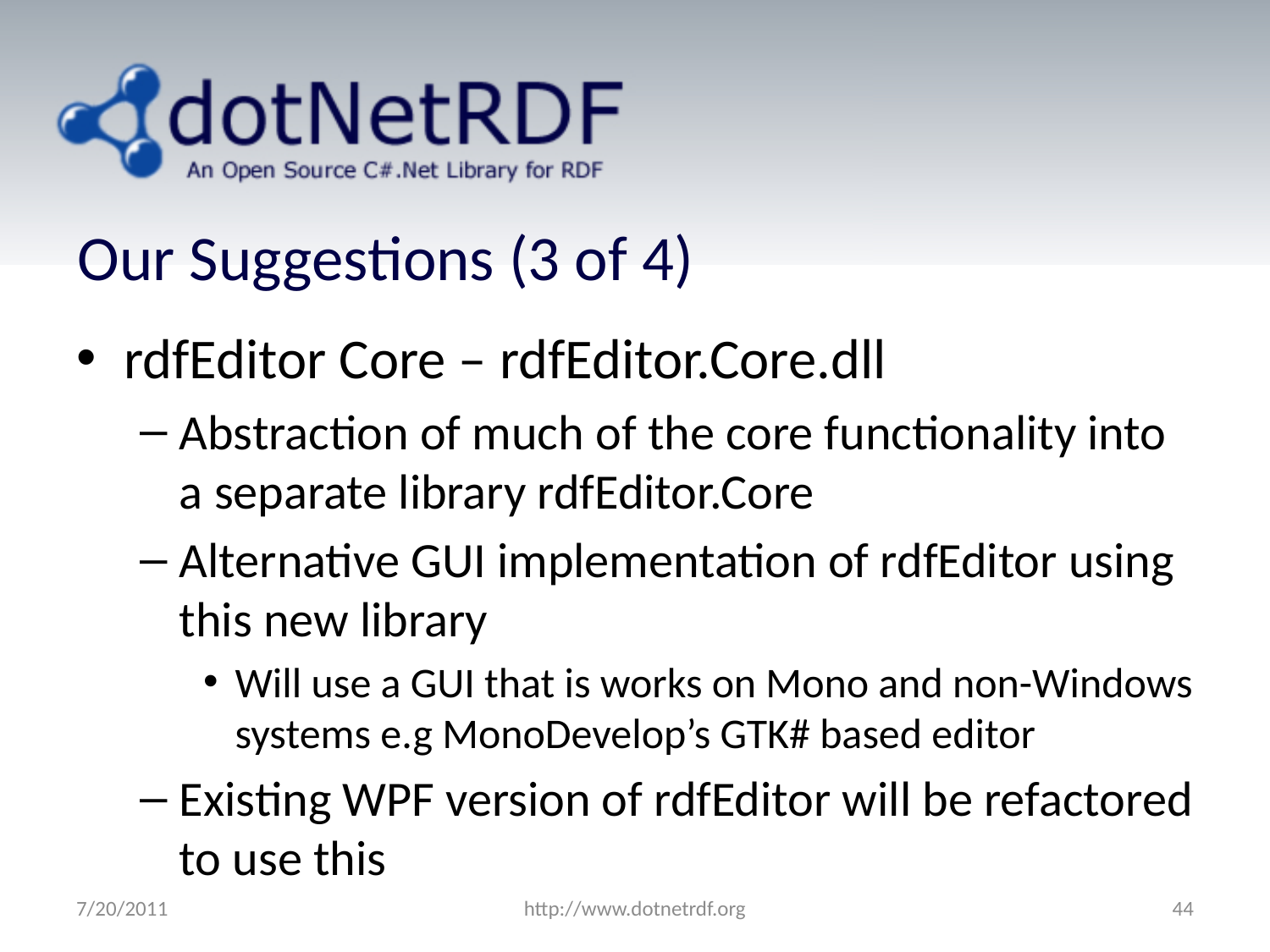

# Our Suggestions (3 of 4)
rdfEditor Core – rdfEditor.Core.dll
Abstraction of much of the core functionality into a separate library rdfEditor.Core
Alternative GUI implementation of rdfEditor using this new library
Will use a GUI that is works on Mono and non-Windows systems e.g MonoDevelop’s GTK# based editor
Existing WPF version of rdfEditor will be refactored to use this
7/20/2011
http://www.dotnetrdf.org
44